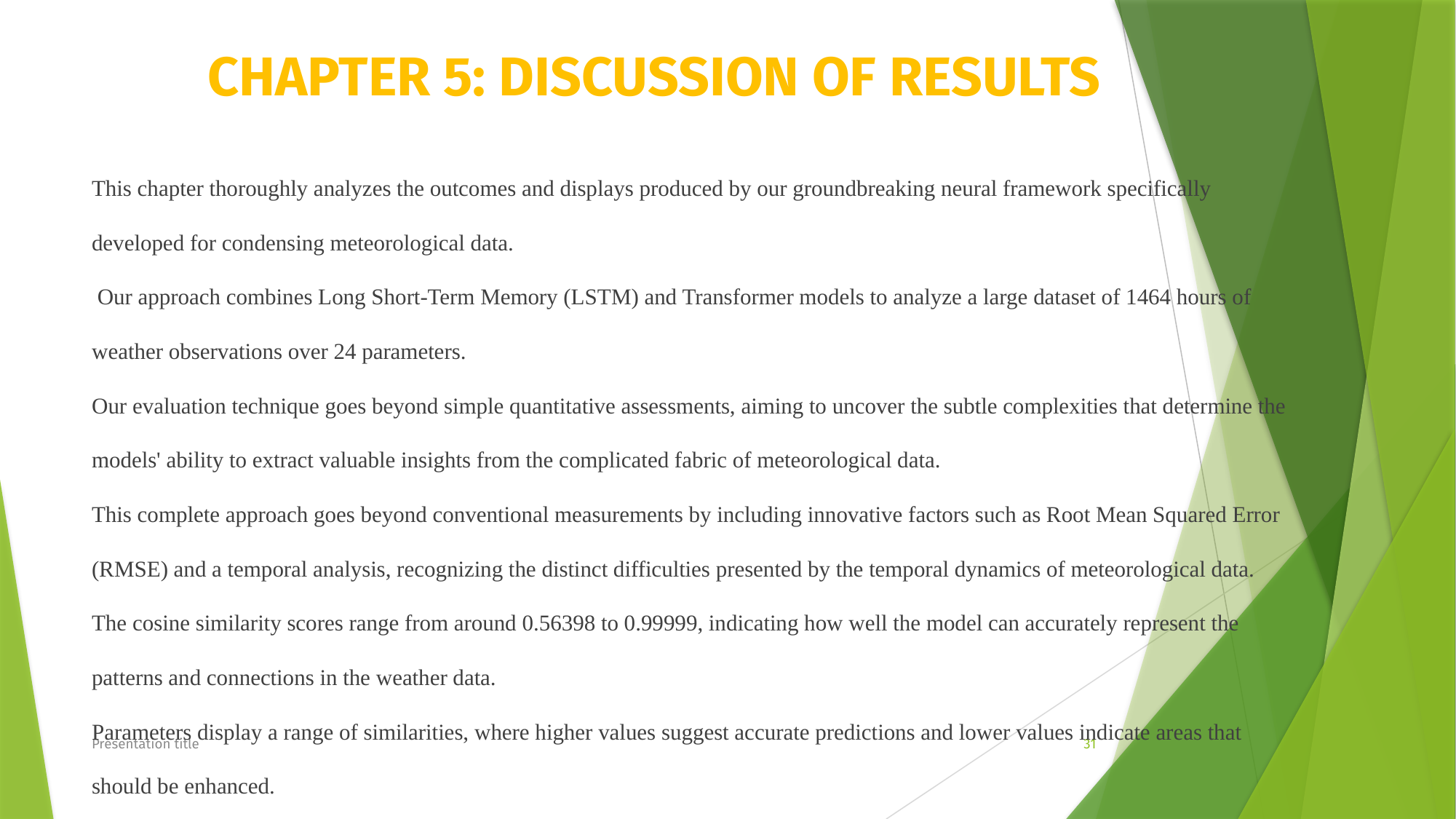

# CHAPTER 5: DISCUSSION OF RESULTS
This chapter thoroughly analyzes the outcomes and displays produced by our groundbreaking neural framework specifically developed for condensing meteorological data.
 Our approach combines Long Short-Term Memory (LSTM) and Transformer models to analyze a large dataset of 1464 hours of weather observations over 24 parameters.
Our evaluation technique goes beyond simple quantitative assessments, aiming to uncover the subtle complexities that determine the models' ability to extract valuable insights from the complicated fabric of meteorological data.
This complete approach goes beyond conventional measurements by including innovative factors such as Root Mean Squared Error (RMSE) and a temporal analysis, recognizing the distinct difficulties presented by the temporal dynamics of meteorological data.
The cosine similarity scores range from around 0.56398 to 0.99999, indicating how well the model can accurately represent the patterns and connections in the weather data.
Parameters display a range of similarities, where higher values suggest accurate predictions and lower values indicate areas that should be enhanced.
Presentation title
31